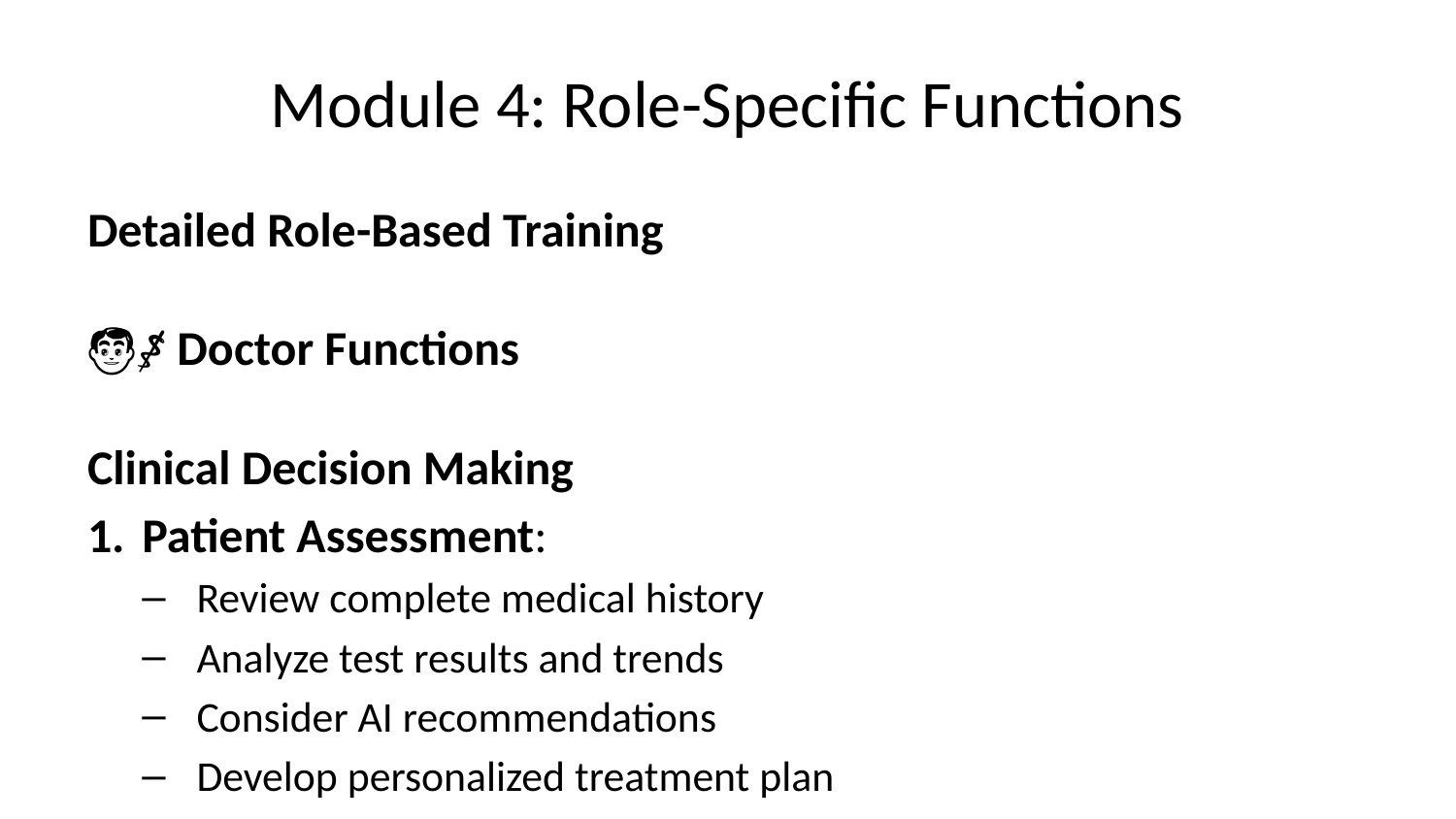

# Module 4: Role-Specific Functions
Detailed Role-Based Training
👨‍⚕️ Doctor Functions
Clinical Decision Making
Patient Assessment:
Review complete medical history
Analyze test results and trends
Consider AI recommendations
Develop personalized treatment plan
Protocol Customization:
Modify standard protocols based on patient needs
Adjust medication dosages
Set monitoring frequency
Define success criteria
Quality Review:
Monitor treatment outcomes
Review success rates
Identify improvement opportunities
Update protocols based on evidence
AI Recommendation System
AI Features for Doctors:
├── Treatment Success Prediction
├── Optimal Protocol Suggestions
├── Risk Assessment Alerts
├── Outcome Probability Analysis
├── Comparative Treatment Options
└── Evidence-Based Recommendations
👩‍⚕️ Nurse Functions
Patient Care Coordination
Pre-Appointment Preparation:
Review patient schedule
Prepare necessary materials
Check medication compliance
Update patient status
During Appointments:
Vital signs measurement
Injection administration
Patient education
Emotional support
Post-Appointment Follow-up:
Schedule next appointments
Provide instructions
Document care provided
Coordinate with other staff
Monitoring and Documentation
Nursing Documentation:
├── Vital Signs and Measurements
├── Medication Administration
├── Patient Education Provided
├── Emotional State Assessment
├── Side Effects or Concerns
├── Appointment Scheduling
└── Communication with Family
🔬 Embryologist Functions
Laboratory Data Management
Specimen Tracking:
Log specimen receipt
Track processing steps
Monitor development stages
Document quality metrics
Quality Control:
Equipment calibration
Environmental monitoring
Procedure standardization
Result validation
Reporting:
Fertilization rates
Embryo development
Quality assessments
Transfer recommendations
📞 Receptionist Functions
Appointment Management
Scheduling System:
Book new appointments
Reschedule existing appointments
Manage cancellations
Optimize schedule efficiency
Patient Communication:
Appointment reminders
Pre-appointment instructions
Results communication
General inquiries
Administrative Tasks:
Insurance verification
Payment processing
Document preparation
Coordination with clinical staff